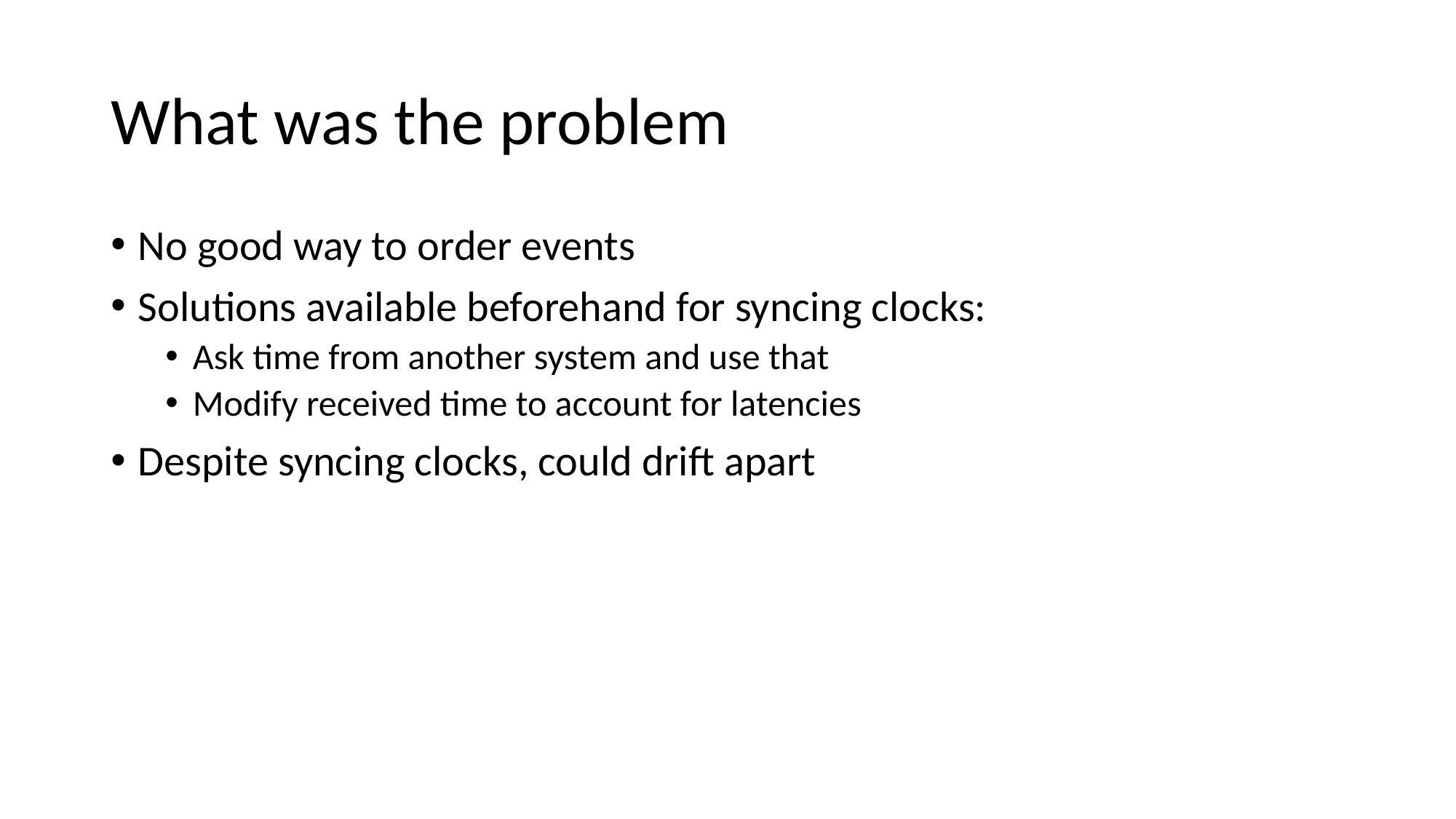

# What was the problem
No good way to order events
Solutions available beforehand for syncing clocks:
Ask time from another system and use that
Modify received time to account for latencies
Despite syncing clocks, could drift apart